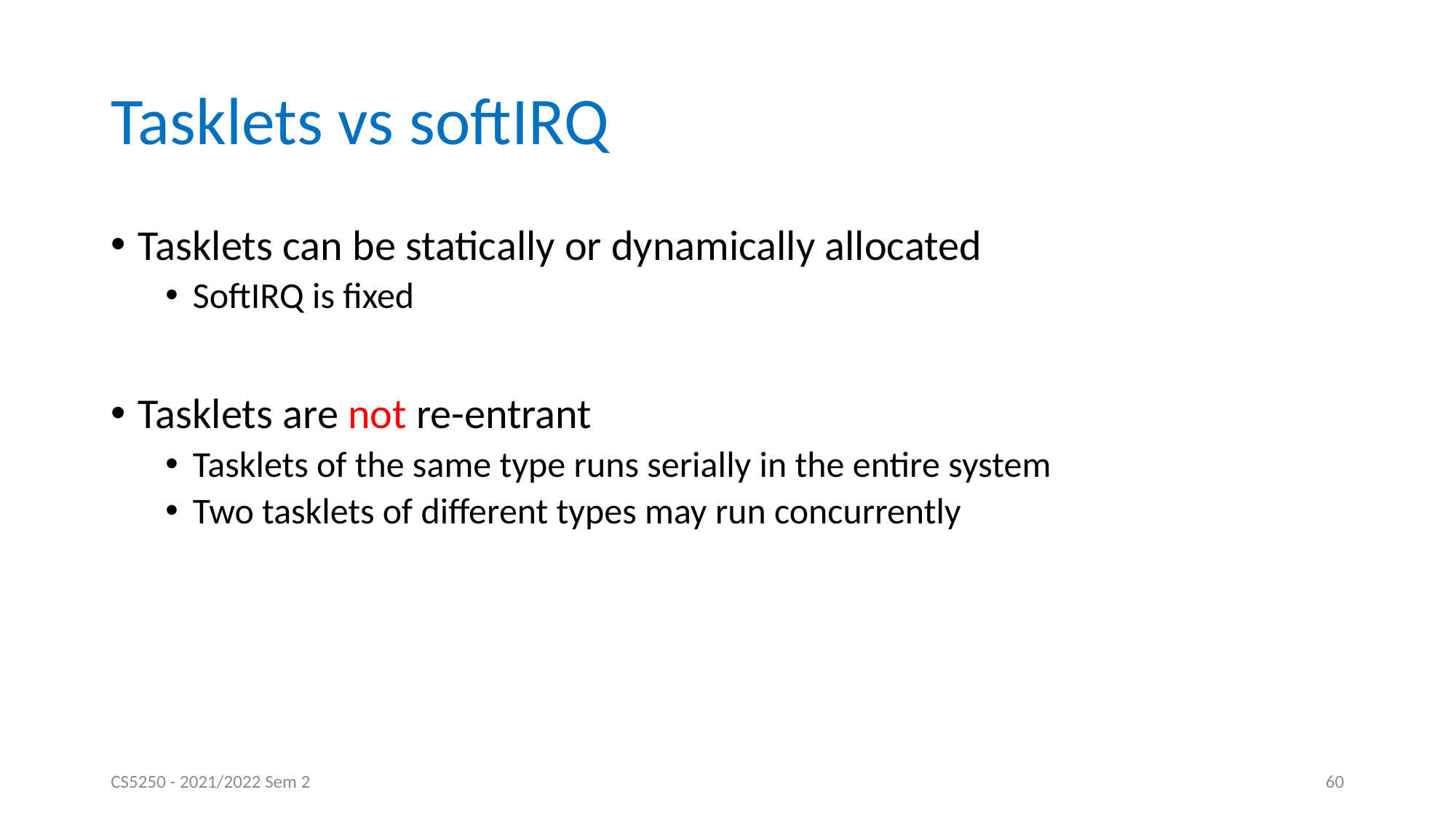

# Tasklets vs softIRQ
Tasklets can be statically or dynamically allocated
SoftIRQ is fixed

Tasklets are not re-entrant
Tasklets of the same type runs serially in the entire system
Two tasklets of different types may run concurrently
CS5250 - 2021/2022 Sem 2
60